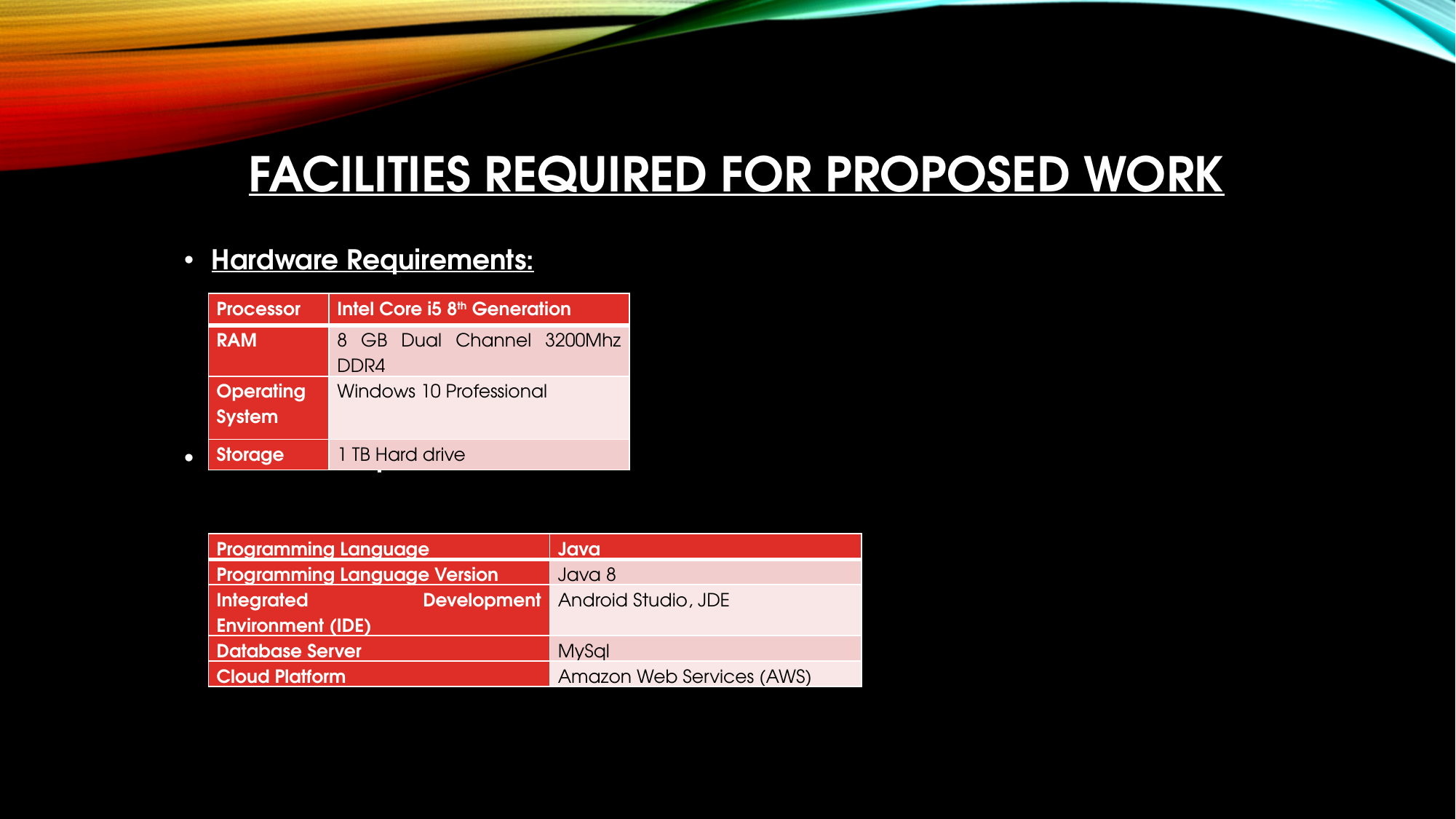

# Facilities required for proposed work
Hardware Requirements:

Software Requirements:

| Processor | Intel Core i5 8th Generation |
| --- | --- |
| RAM | 8 GB Dual Channel 3200Mhz DDR4 |
| Operating System | Windows 10 Professional |
| Storage | 1 TB Hard drive |
| Programming Language | Java |
| --- | --- |
| Programming Language Version | Java 8 |
| Integrated Development Environment (IDE) | Android Studio, JDE |
| Database Server | MySql |
| Cloud Platform | Amazon Web Services (AWS) |